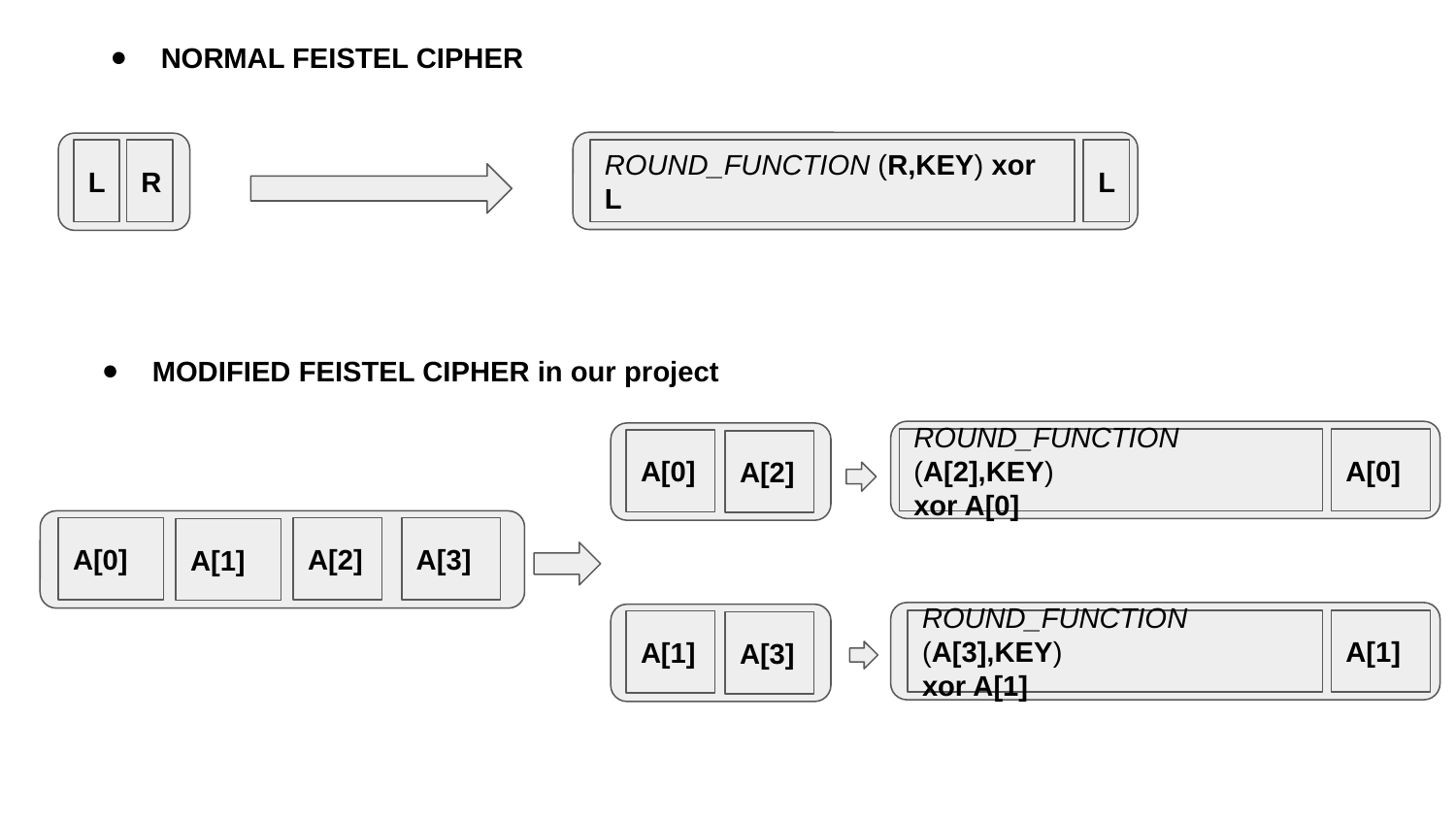

NORMAL FEISTEL CIPHER

L
R
ROUND_FUNCTION (R,KEY) xor L
L

MODIFIED FEISTEL CIPHER in our project

ROUND_FUNCTION (A[2],KEY)
xor A[0]
A[0]
A[0]
A[2]

A[0]
A[2]
A[3]
A[1]

ROUND_FUNCTION (A[3],KEY)
xor A[1]
A[1]
A[1]
A[3]